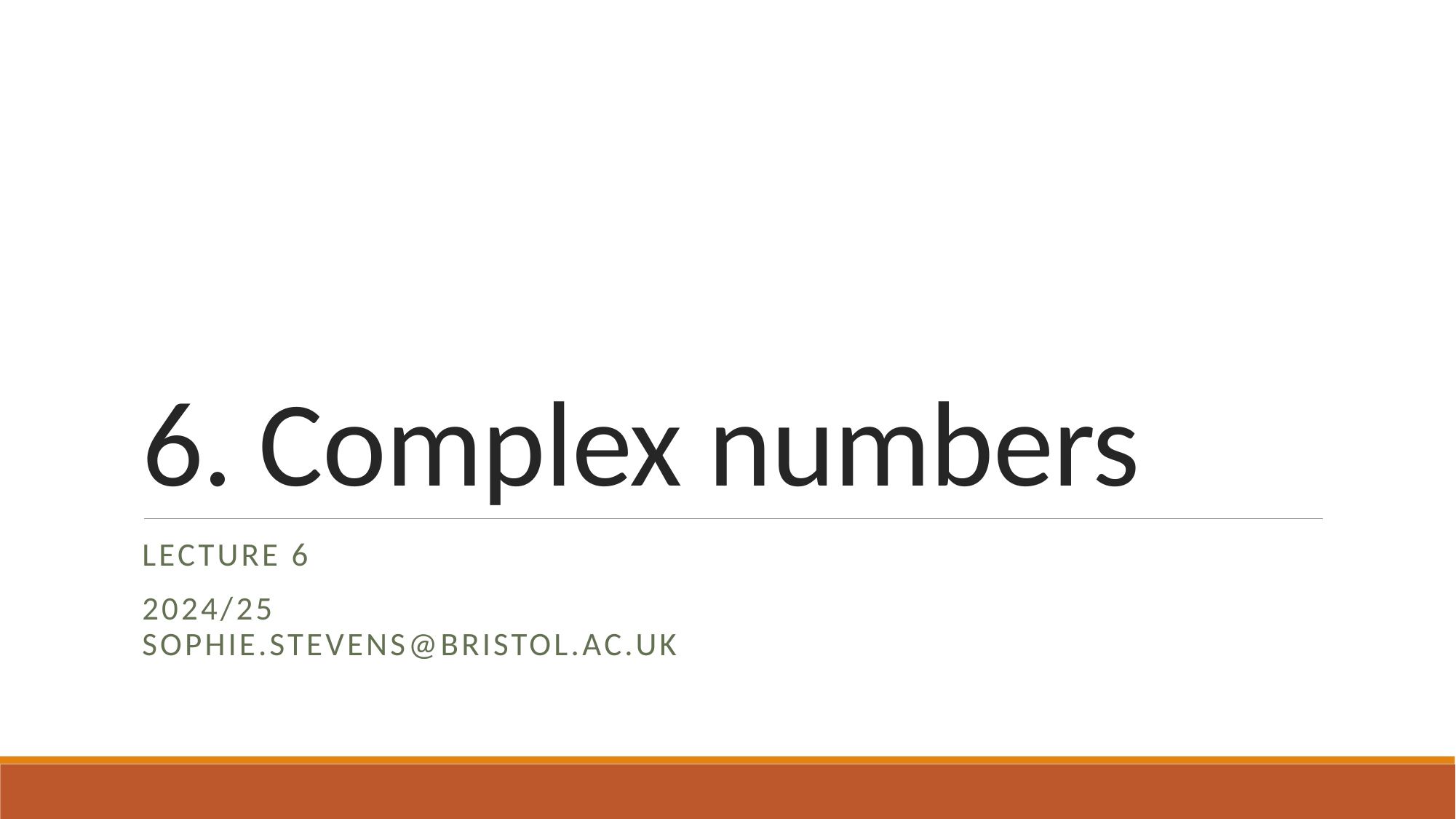

# 6. Complex numbers
Lecture 6
2024/25
sophie.stevens@bristol.ac.uk